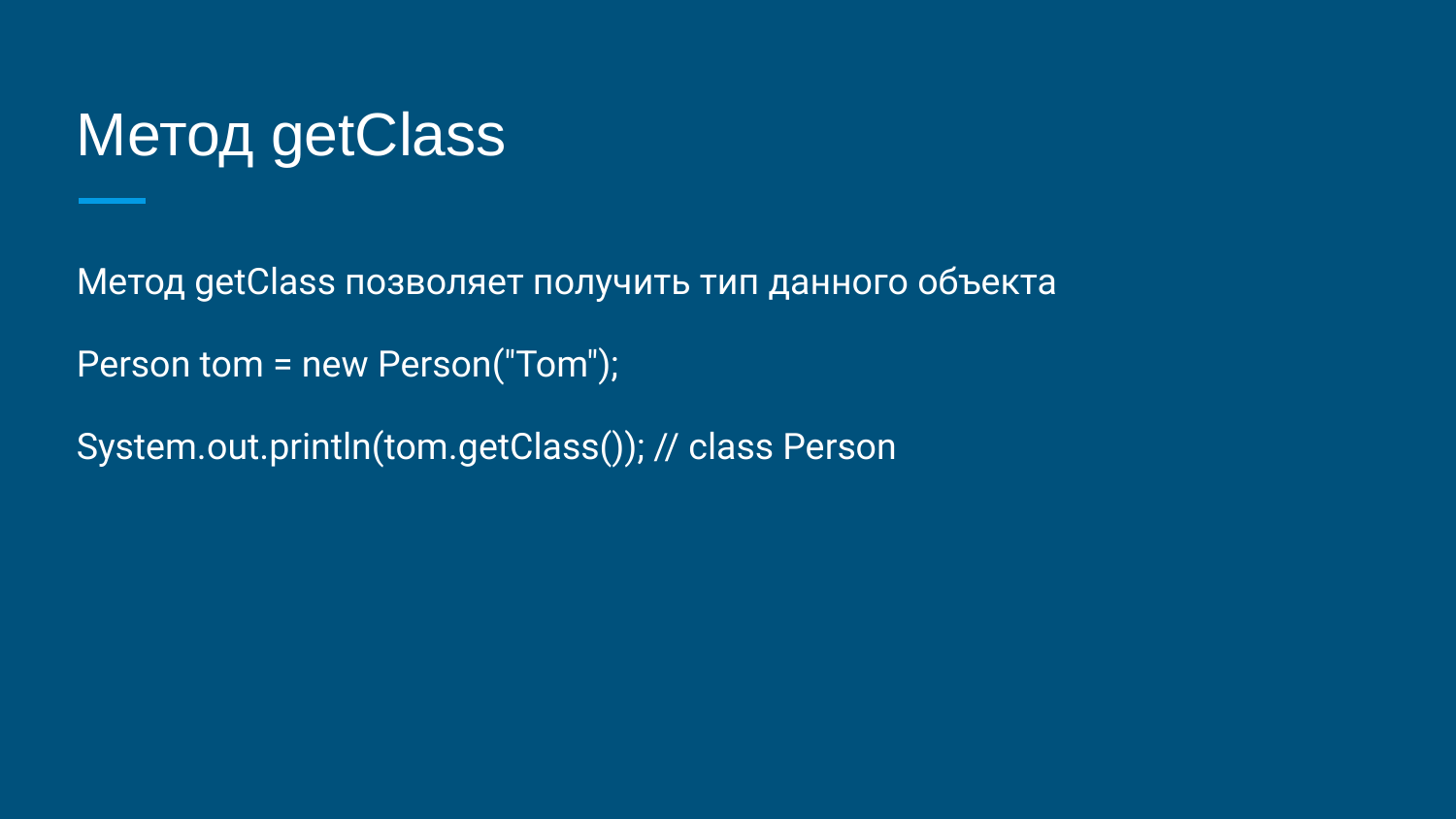

# Метод getClass
Метод getClass позволяет получить тип данного объекта
Person tom = new Person("Tom");
System.out.println(tom.getClass()); // class Person